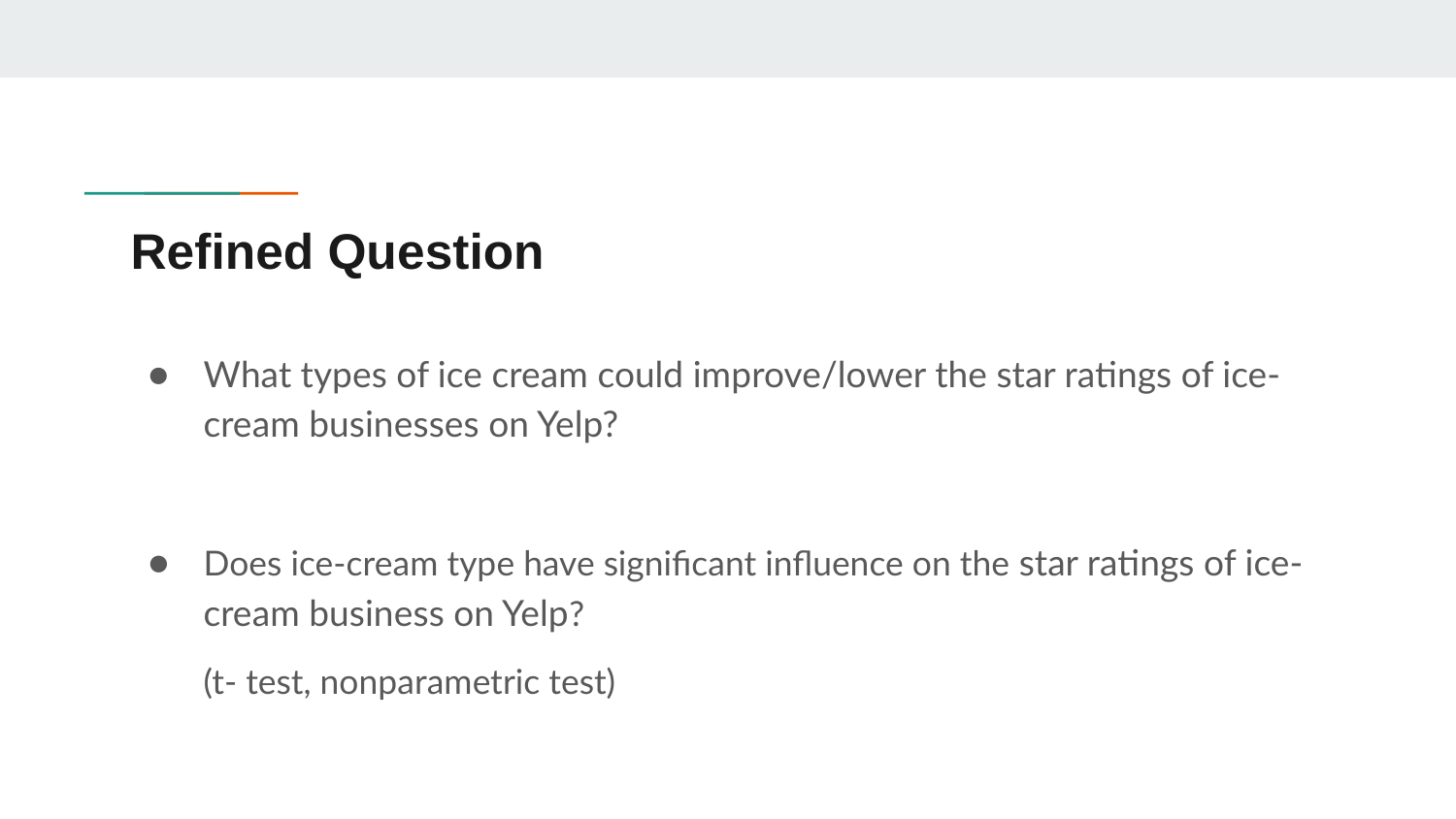

# Refined Question
What types of ice cream could improve/lower the star ratings of ice-cream businesses on Yelp?

Does ice-cream type have significant influence on the star ratings of ice-cream business on Yelp?
(t- test, nonparametric test)